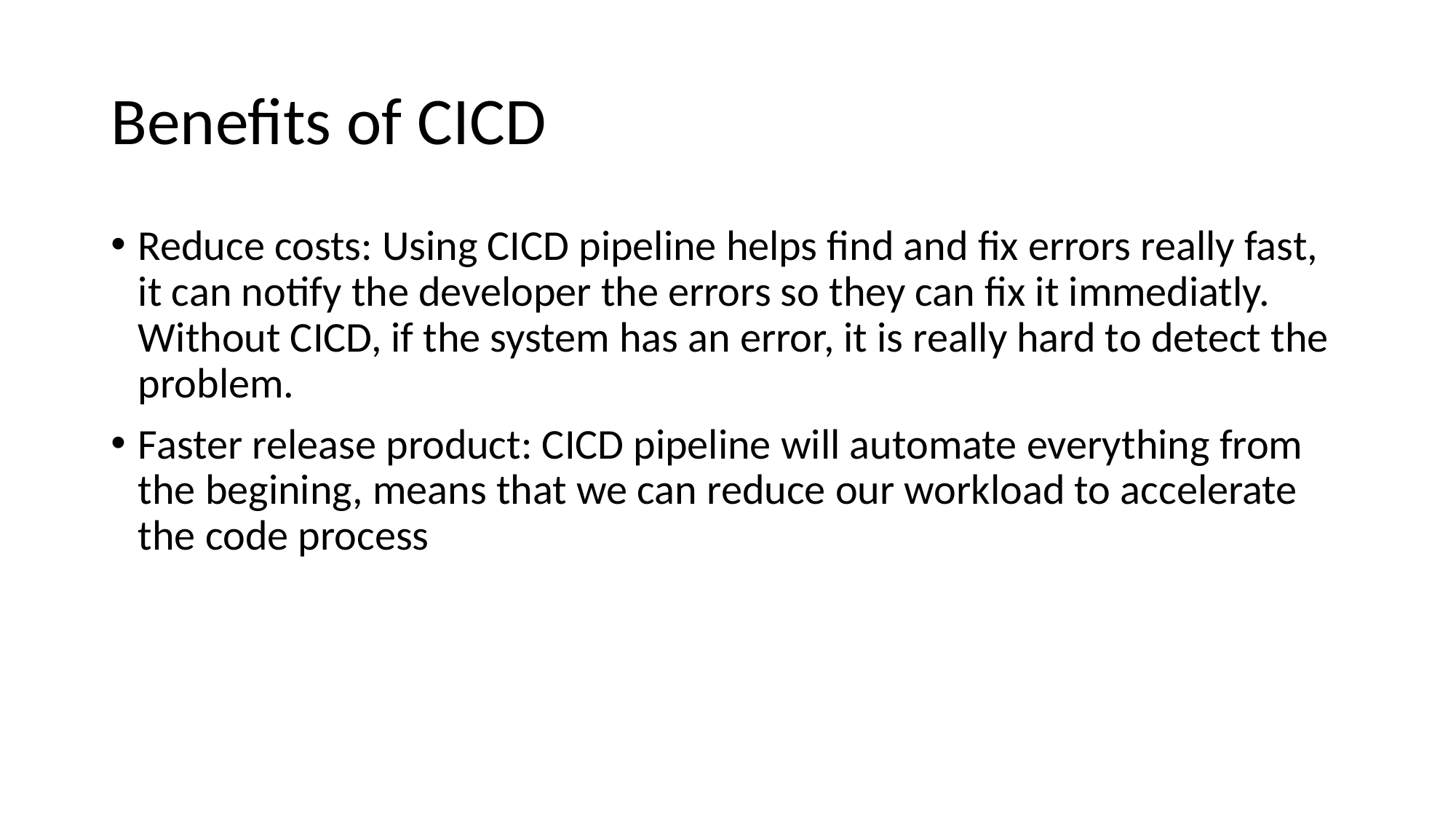

# Benefits of CICD
Reduce costs: Using CICD pipeline helps find and fix errors really fast, it can notify the developer the errors so they can fix it immediatly. Without CICD, if the system has an error, it is really hard to detect the problem.
Faster release product: CICD pipeline will automate everything from the begining, means that we can reduce our workload to accelerate the code process